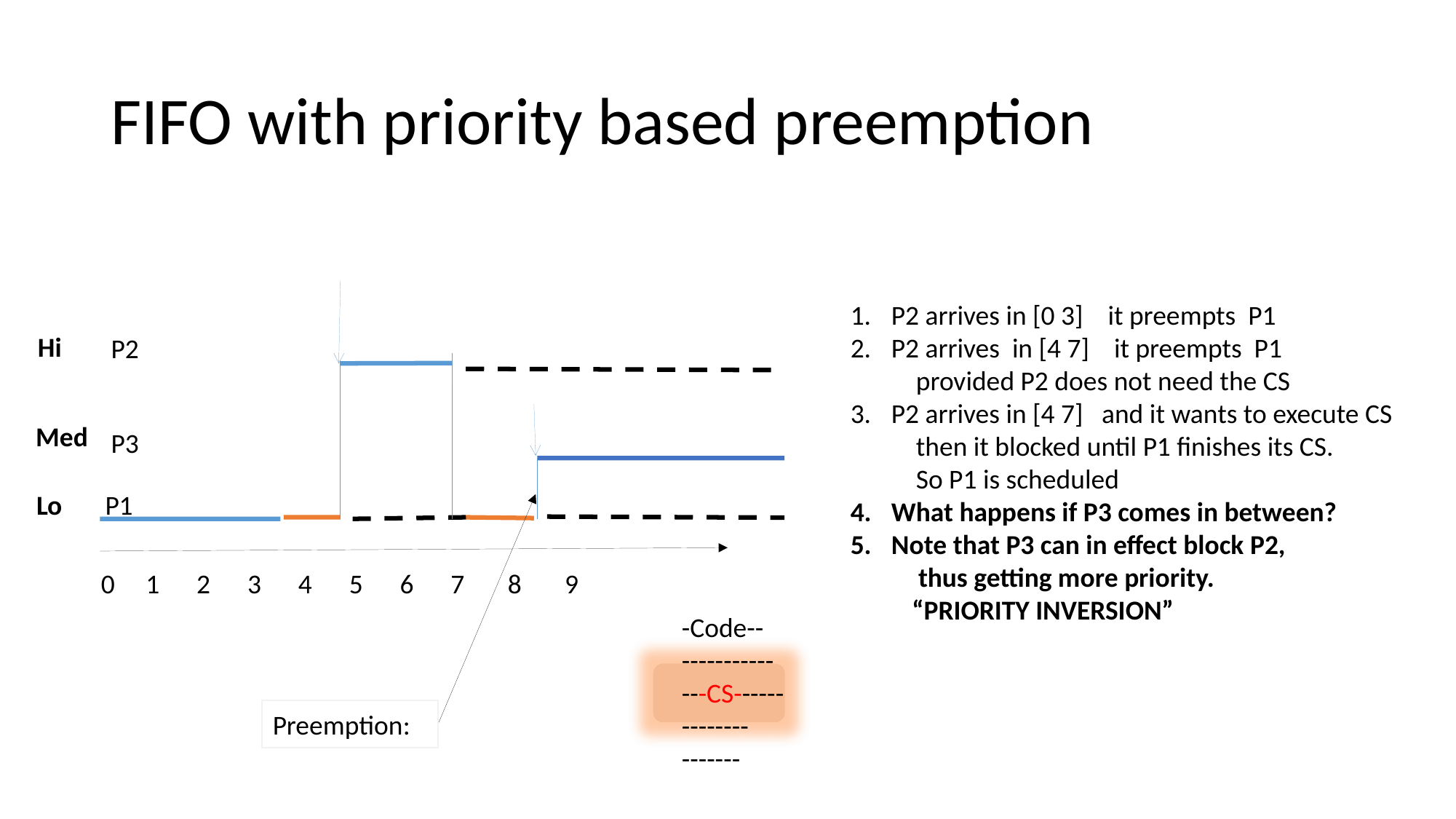

# FIFO with priority based preemption
P2 arrives in [0 3]    it preempts  P1
P2 arrives  in [4 7]    it preempts  P1
    provided P2 does not need the CS
P2 arrives in [4 7]   and it wants to execute CS
    then it blocked until P1 finishes its CS.
    So P1 is scheduled
What happens if P3 comes in between?
Note that P3 can in effect block P2,
           thus getting more priority.
          “PRIORITY INVERSION”
Hi
P2
Med
P3
Lo
P1
0     1      2      3      4      5      6      7       8       9
-Code--
-----------
---CS------
--------
-------

Preemption: